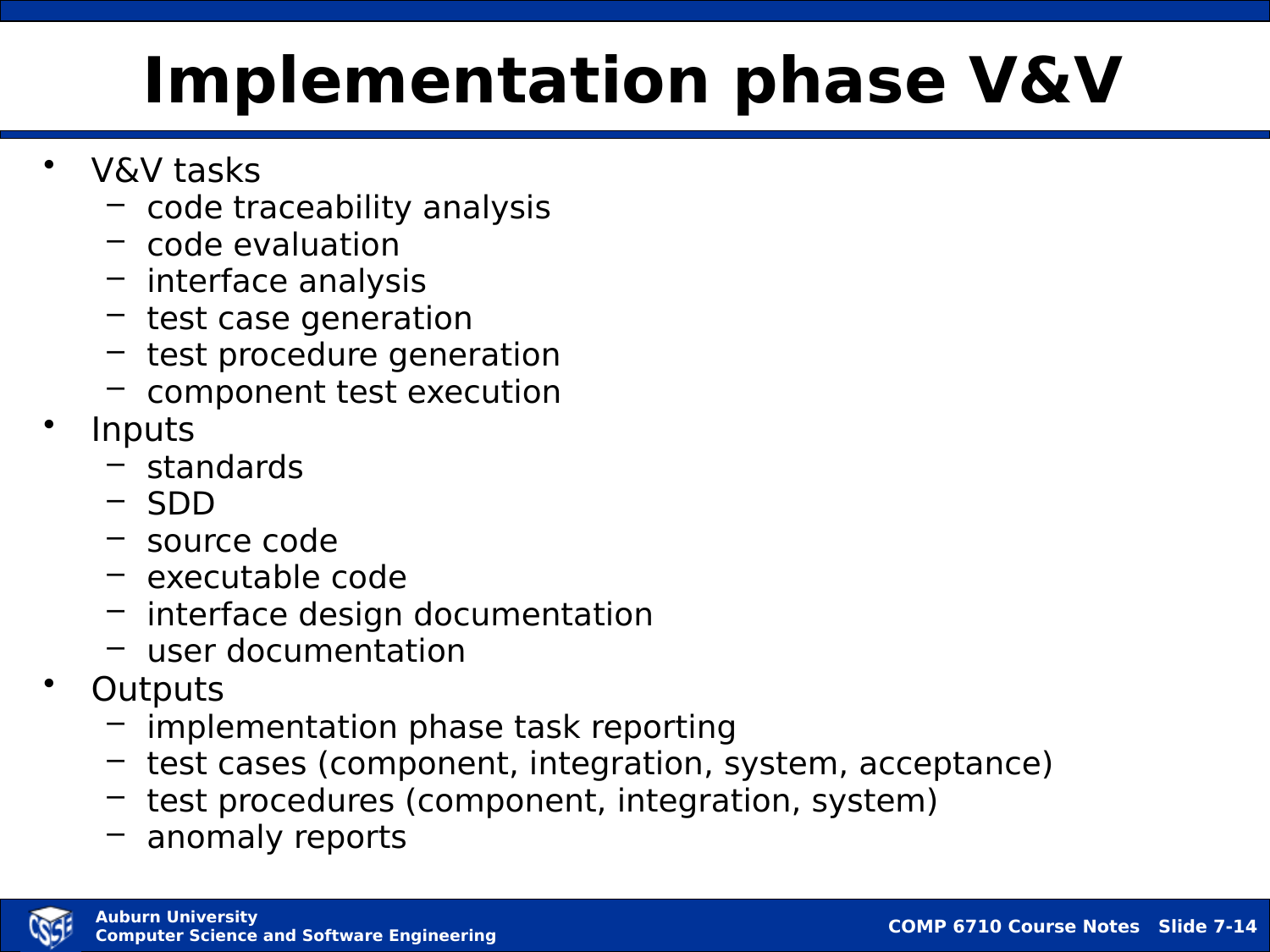

# Implementation phase V&V
V&V tasks
code traceability analysis
code evaluation
interface analysis
test case generation
test procedure generation
component test execution
Inputs
standards
SDD
source code
executable code
interface design documentation
user documentation
Outputs
implementation phase task reporting
test cases (component, integration, system, acceptance)
test procedures (component, integration, system)
anomaly reports